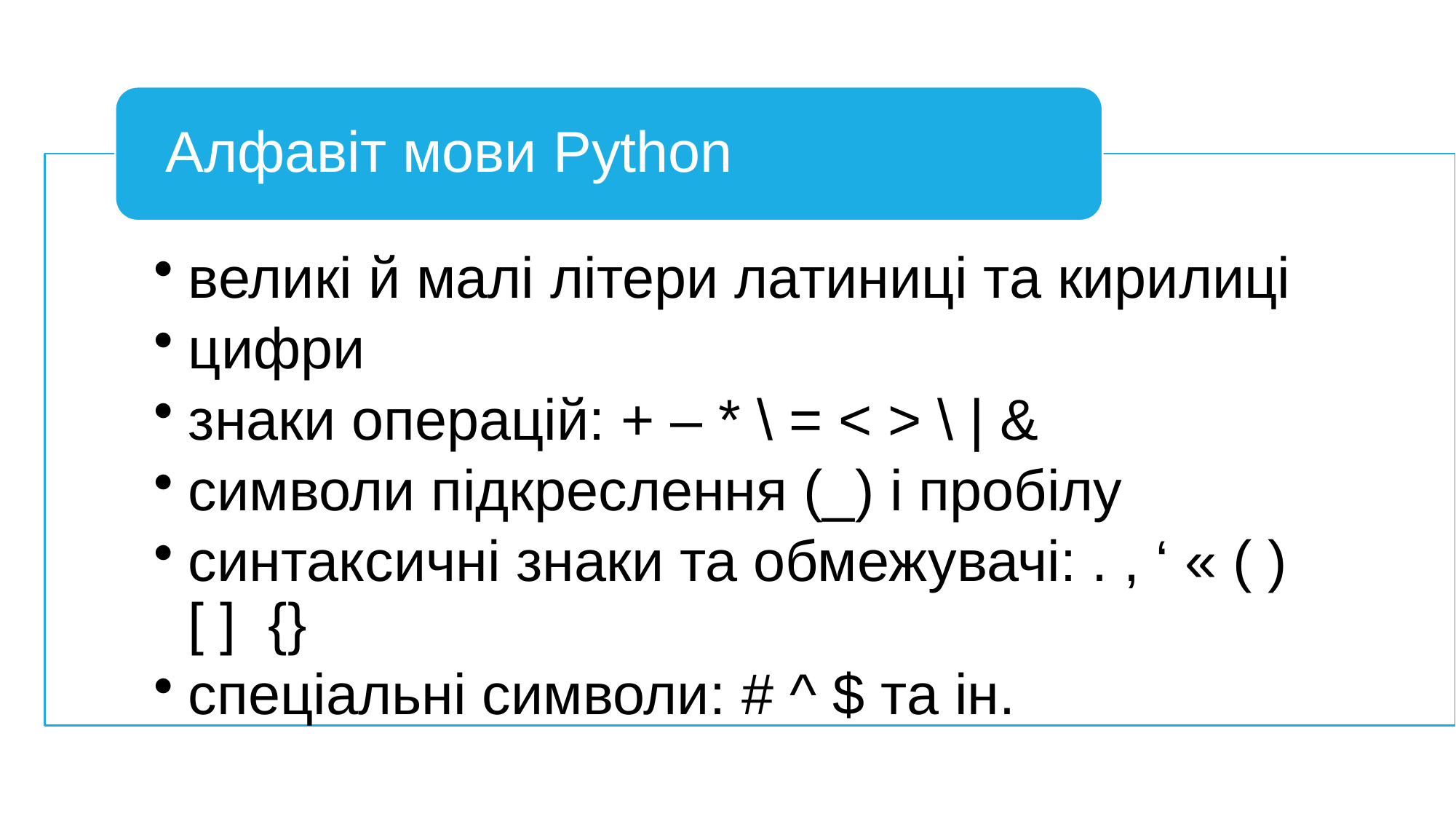

великі й малі літери латиниці та кирилиці
цифри
знаки операцій: + – * \ = < > \ | &
символи підкреслення (_) і пробілу
синтаксичні знаки та обмежувачі: . , ‘ « ( ) [ ]  {}
спеціальні символи: # ^ $ та ін.
Алфавіт мови Python